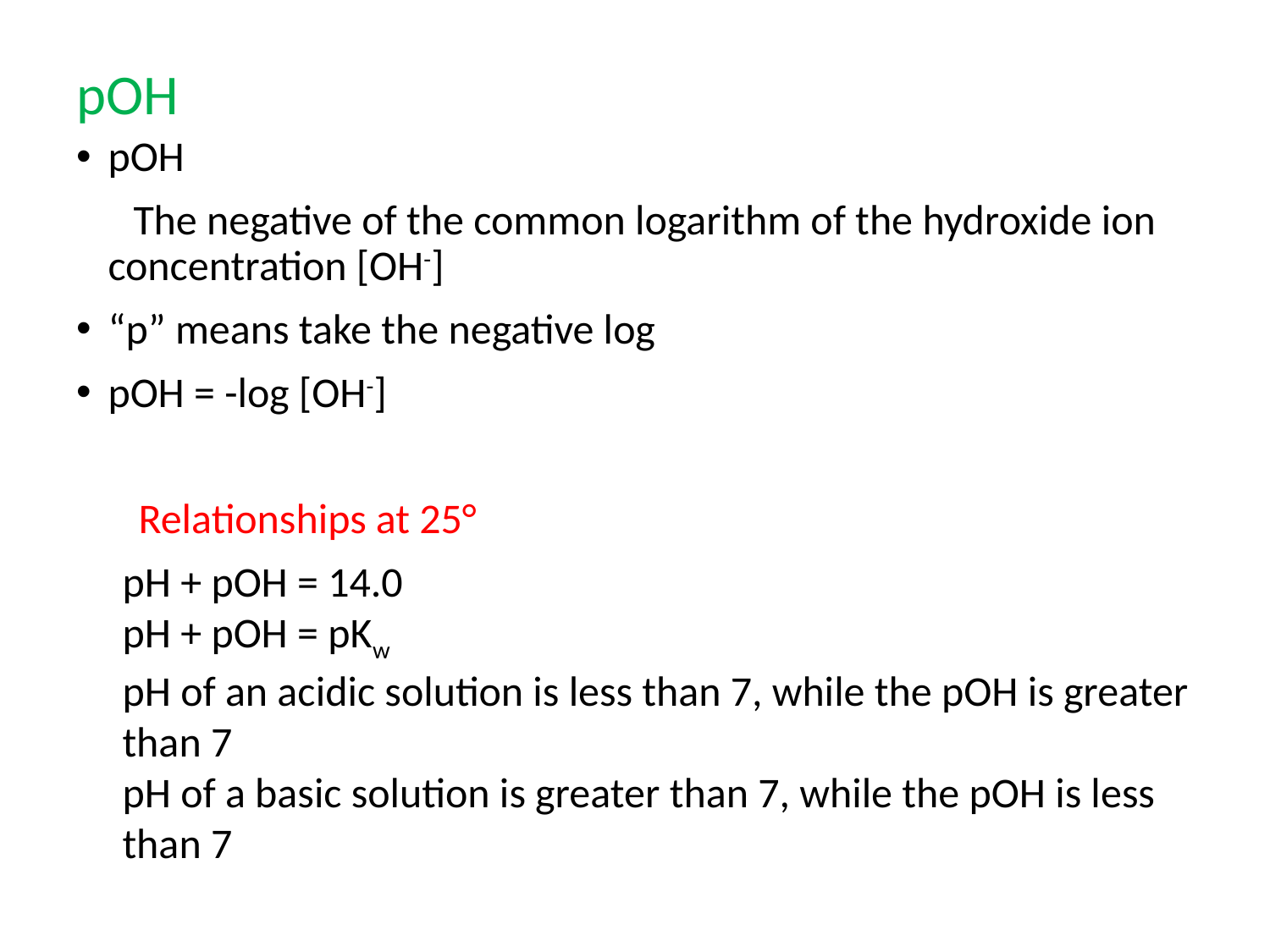

# pOH
pOH
      The negative of the common logarithm of the hydroxide ion concentration [OH-]
“p” means take the negative log
pOH = -log [OH-]
Relationships at 25°
pH + pOH = 14.0
pH + pOH = pKw
pH of an acidic solution is less than 7, while the pOH is greater than 7
pH of a basic solution is greater than 7, while the pOH is less than 7